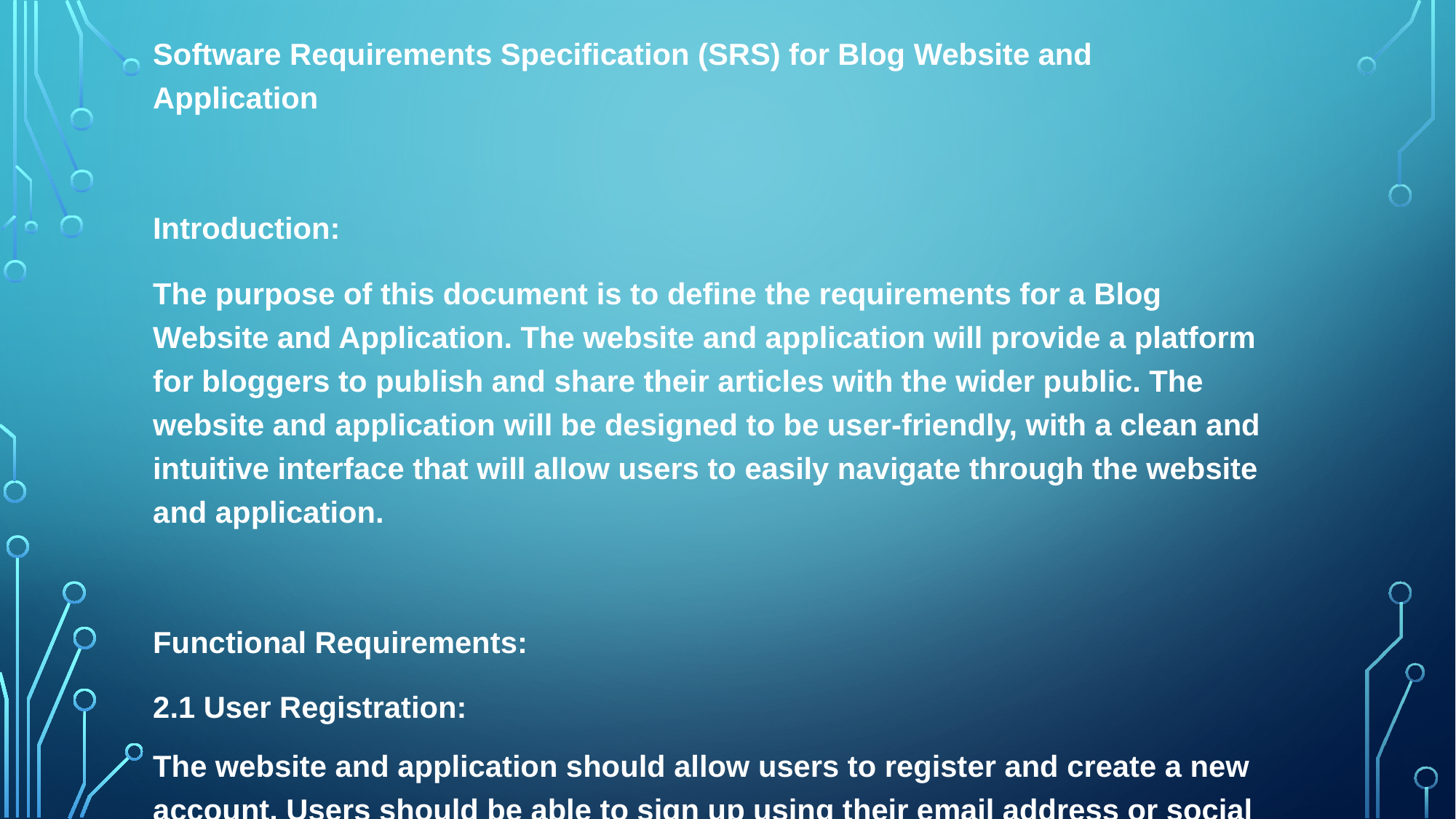

Software Requirements Specification (SRS) for Blog Website and Application

Introduction:
The purpose of this document is to define the requirements for a Blog Website and Application. The website and application will provide a platform for bloggers to publish and share their articles with the wider public. The website and application will be designed to be user-friendly, with a clean and intuitive interface that will allow users to easily navigate through the website and application.

Functional Requirements:
2.1 User Registration:
The website and application should allow users to register and create a new account. Users should be able to sign up using their email address or social media accounts such as Google or Facebook. Upon registration, users should be able to create a profile that will display their personal information and blog posts.